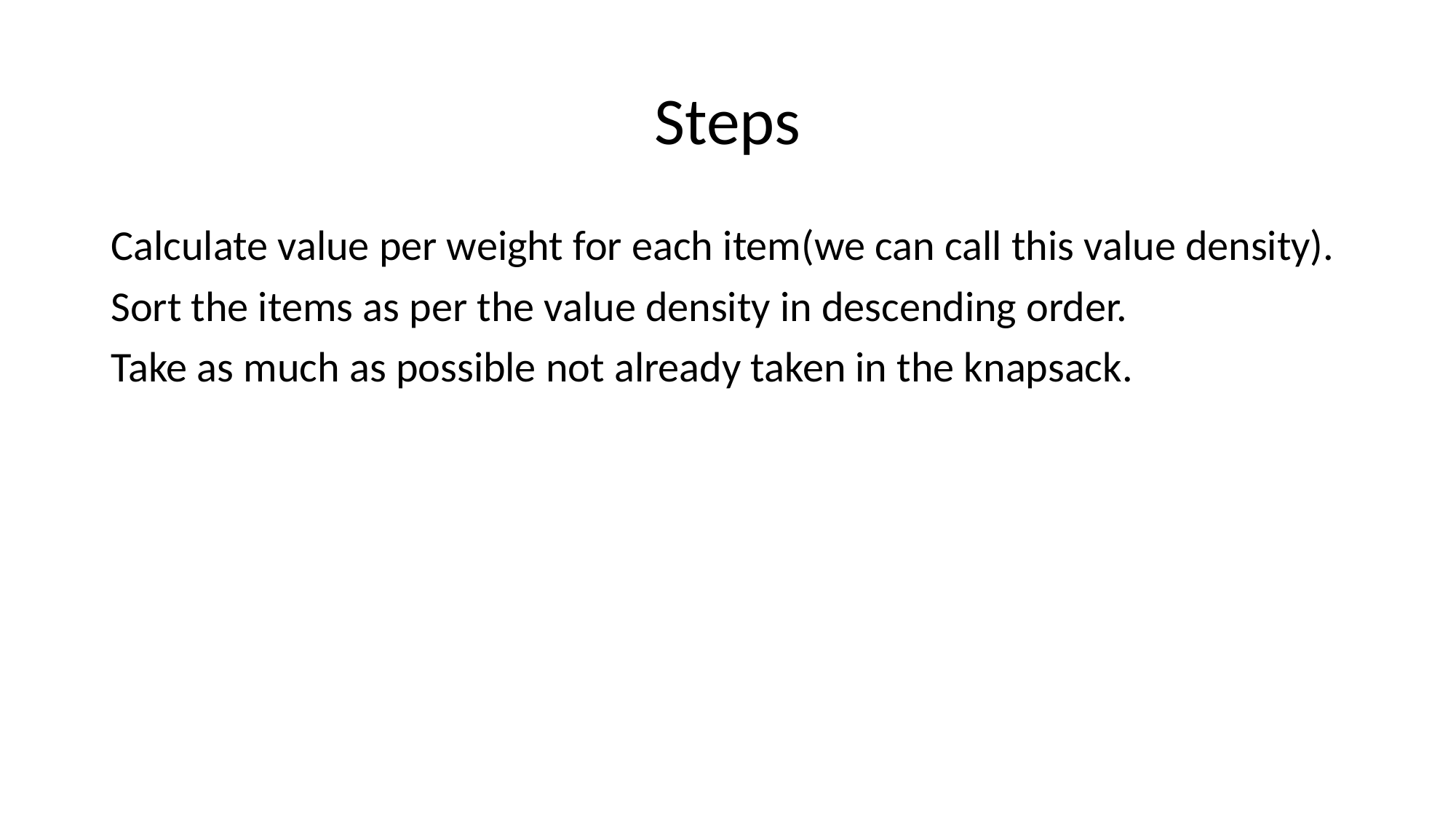

# Steps
Calculate value per weight for each item(we can call this value density).
Sort the items as per the value density in descending order.
Take as much as possible not already taken in the knapsack.